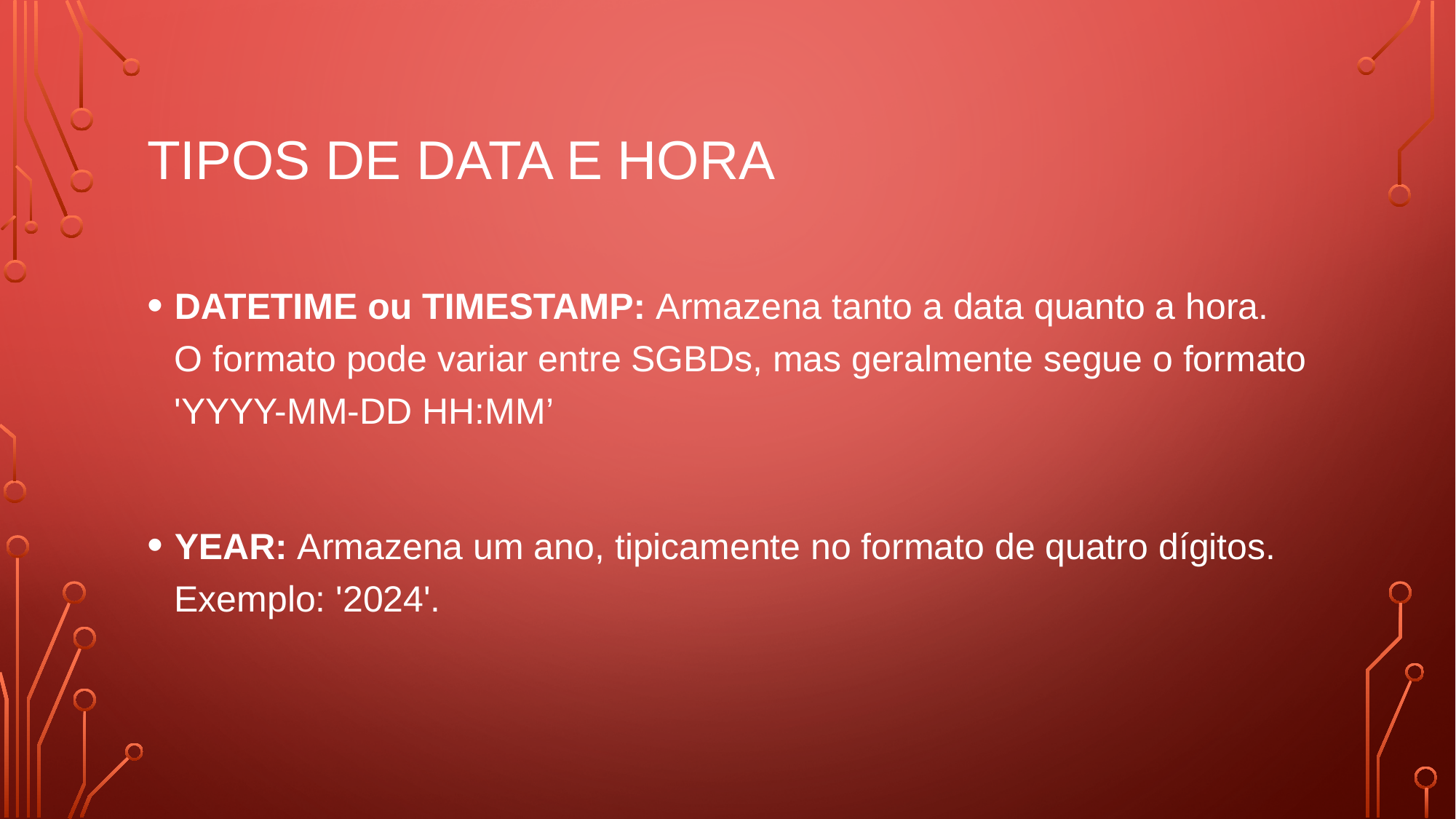

# Tipos de data e hora
DATETIME ou TIMESTAMP: Armazena tanto a data quanto a hora. O formato pode variar entre SGBDs, mas geralmente segue o formato 'YYYY-MM-DD HH:MM’

YEAR: Armazena um ano, tipicamente no formato de quatro dígitos. Exemplo: '2024'.